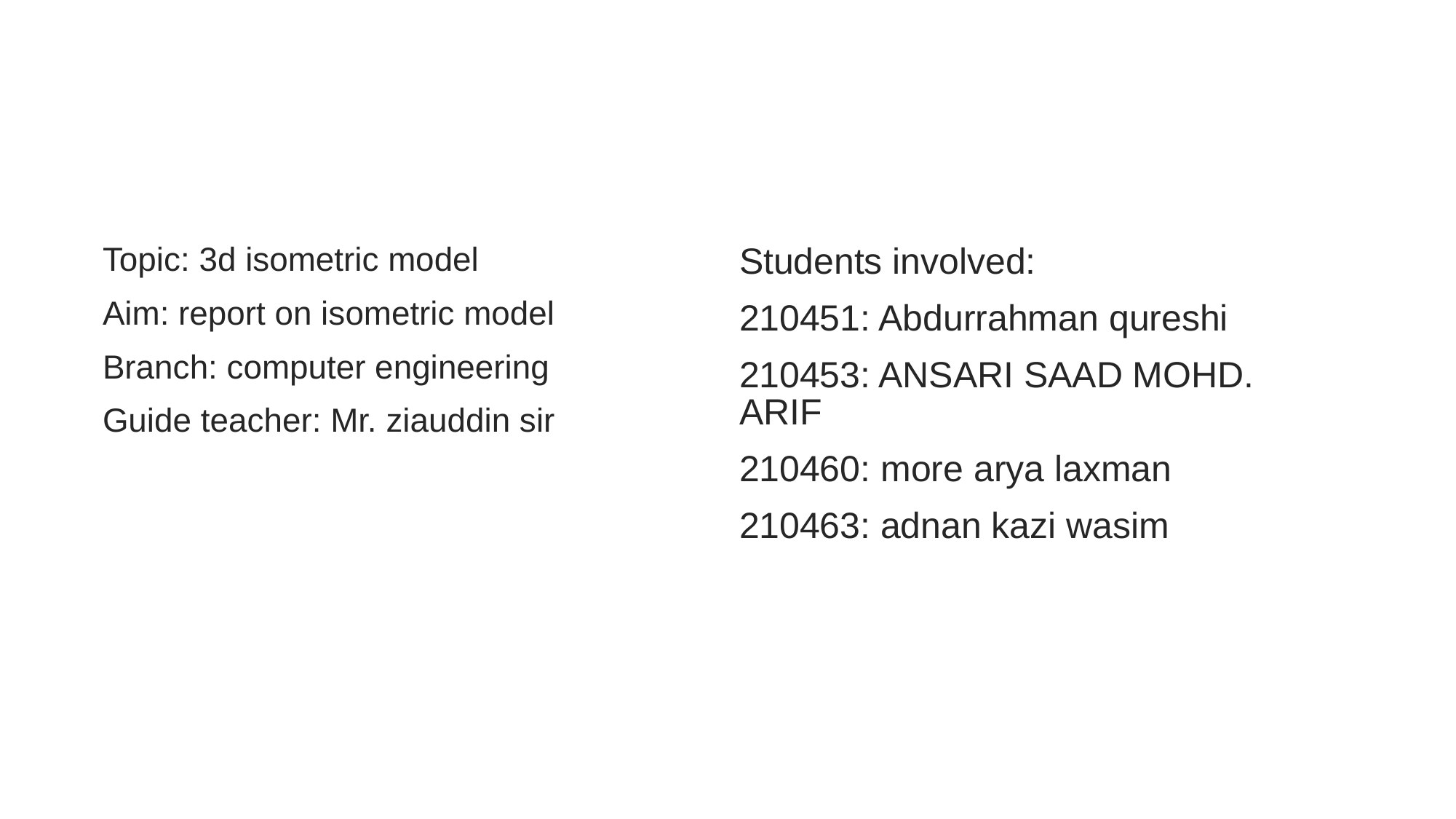

#
Topic: 3d isometric model
Aim: report on isometric model
Branch: computer engineering
Guide teacher: Mr. ziauddin sir
Students involved:
210451: Abdurrahman qureshi
210453: ANSARI SAAD MOHD. ARIF
210460: more arya laxman
210463: adnan kazi wasim